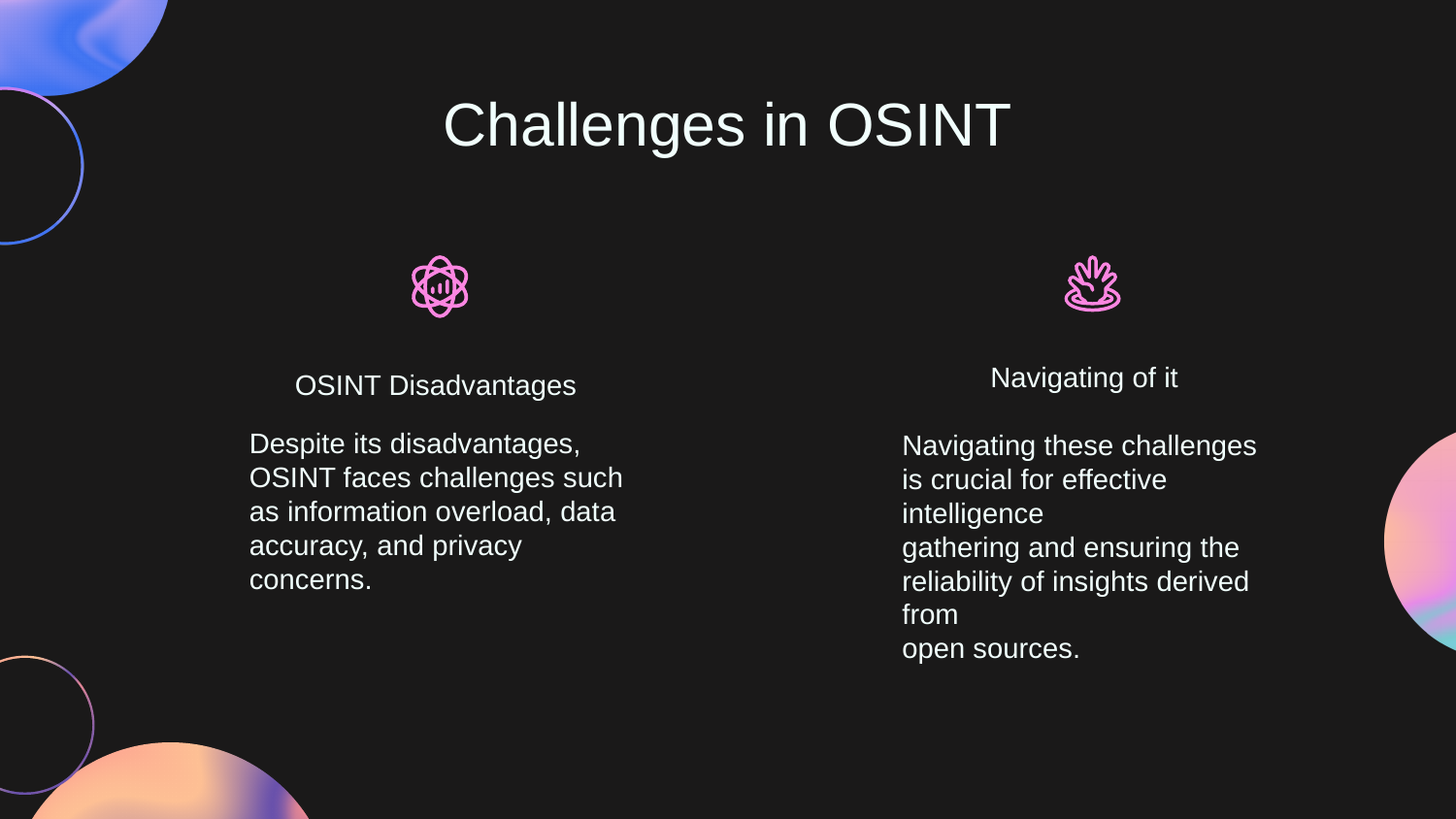

# Challenges in OSINT

Navigating of it
OSINT Disadvantages
Despite its disadvantages, OSINT faces challenges such as information overload, data accuracy, and privacy concerns.

Navigating these challenges is crucial for effective intelligence
gathering and ensuring the reliability of insights derived from
open sources.